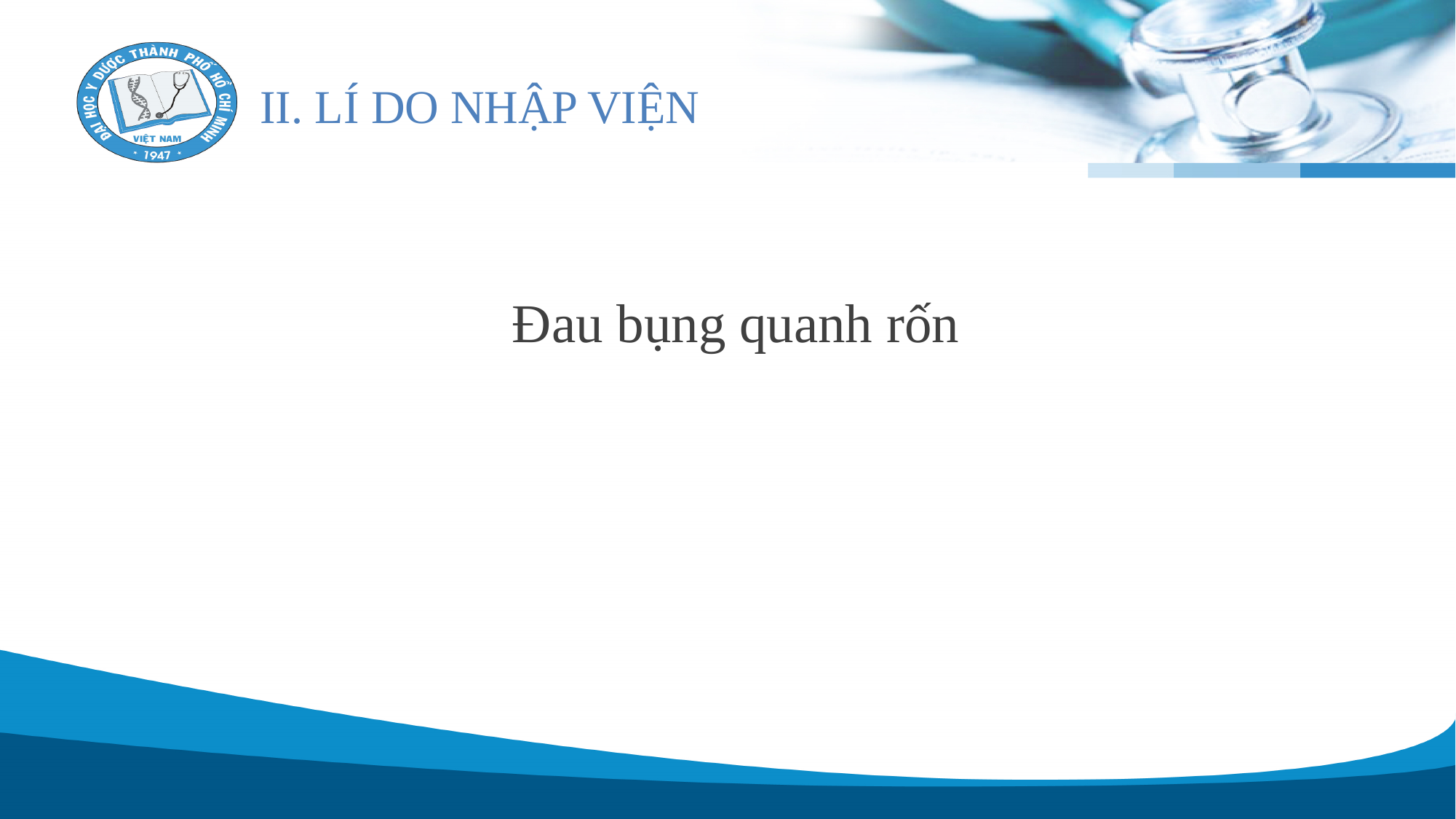

# II. LÍ DO NHẬP VIỆN
Đau bụng quanh rốn